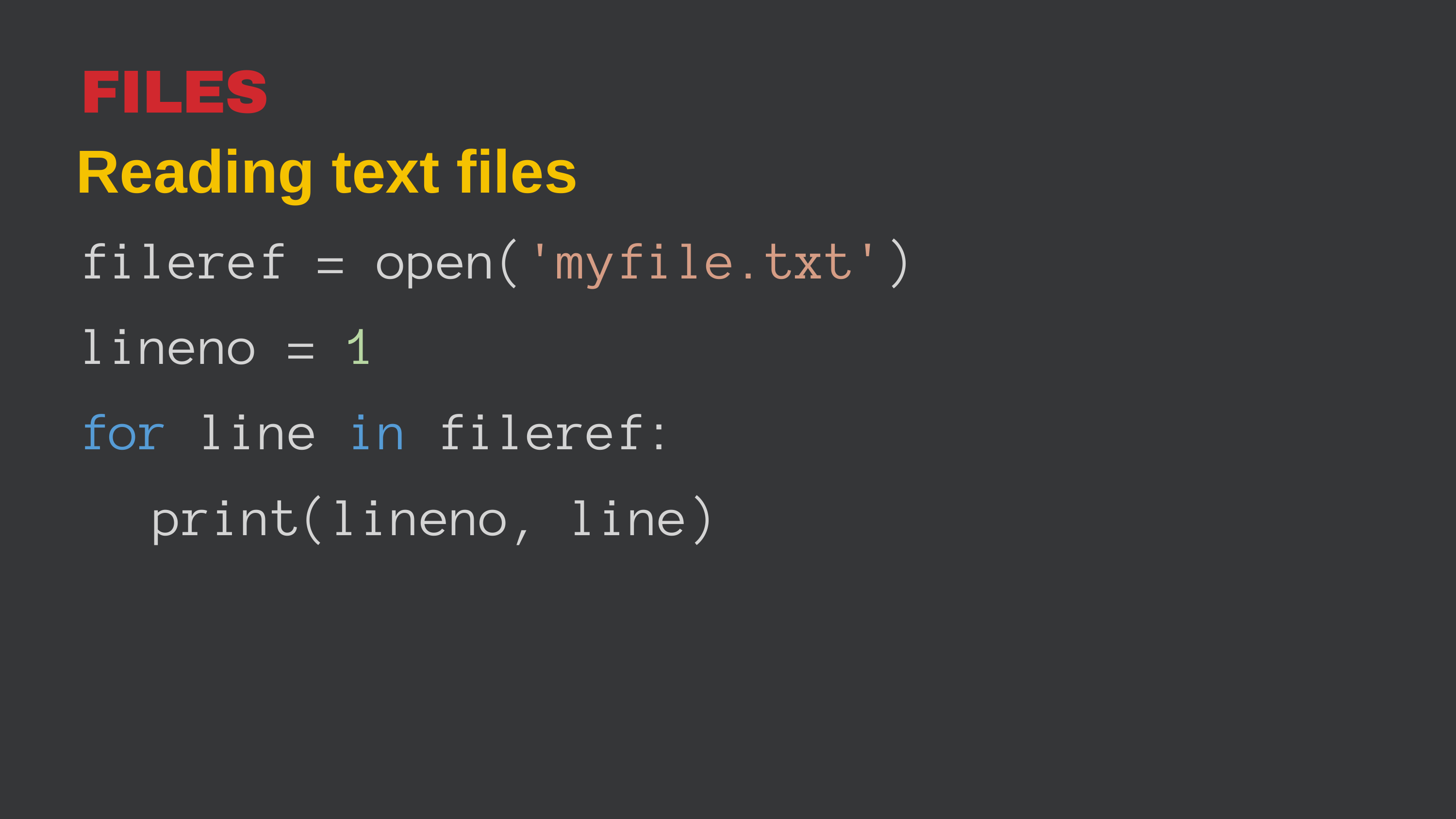

Files
Reading text files
fileref = open('myfile.txt')
lineno = 1
for line in fileref:
	print(lineno, line)